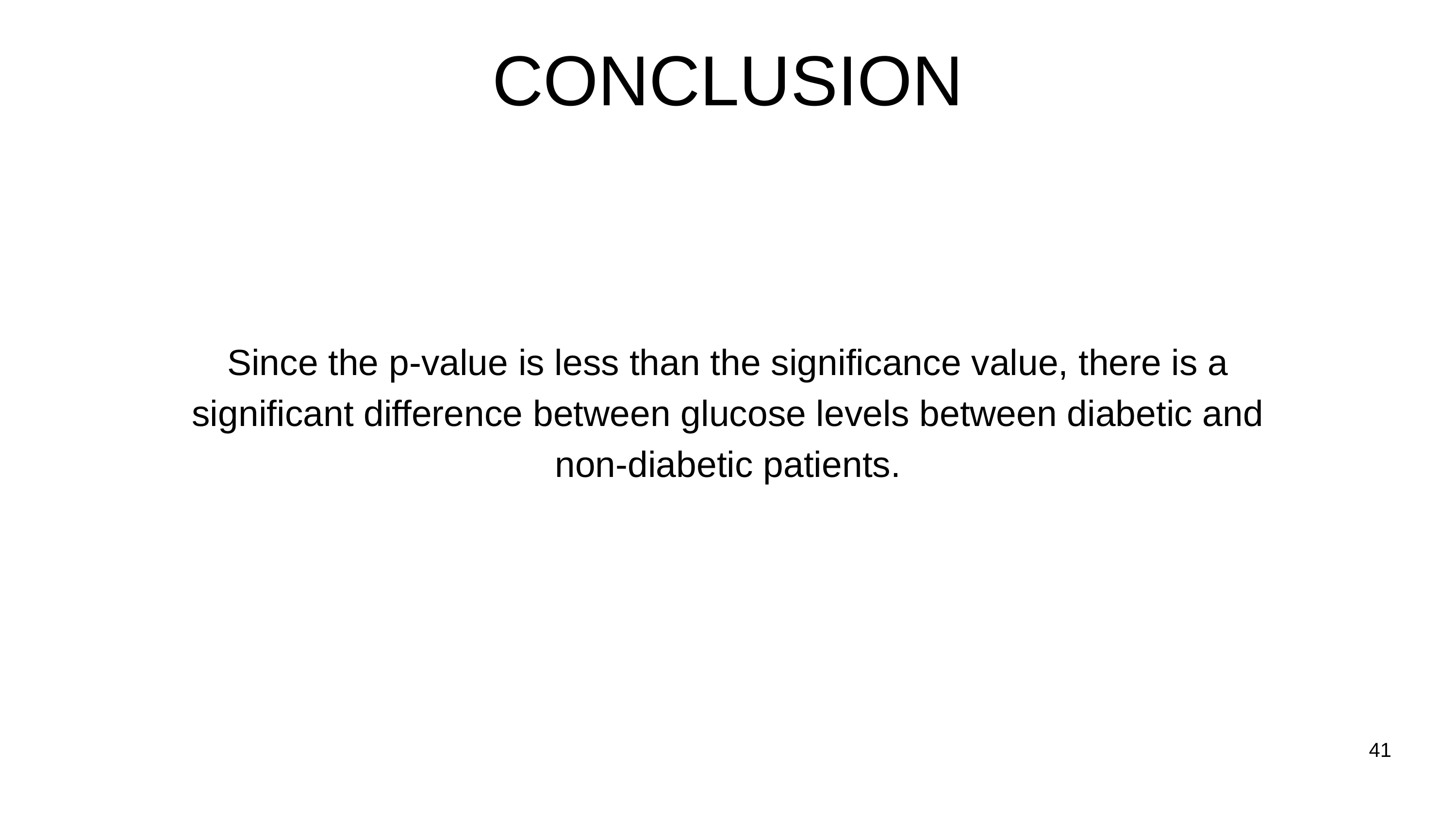

CONCLUSION
Since the p-value is less than the significance value, there is a significant difference between glucose levels between diabetic and non-diabetic patients.
41